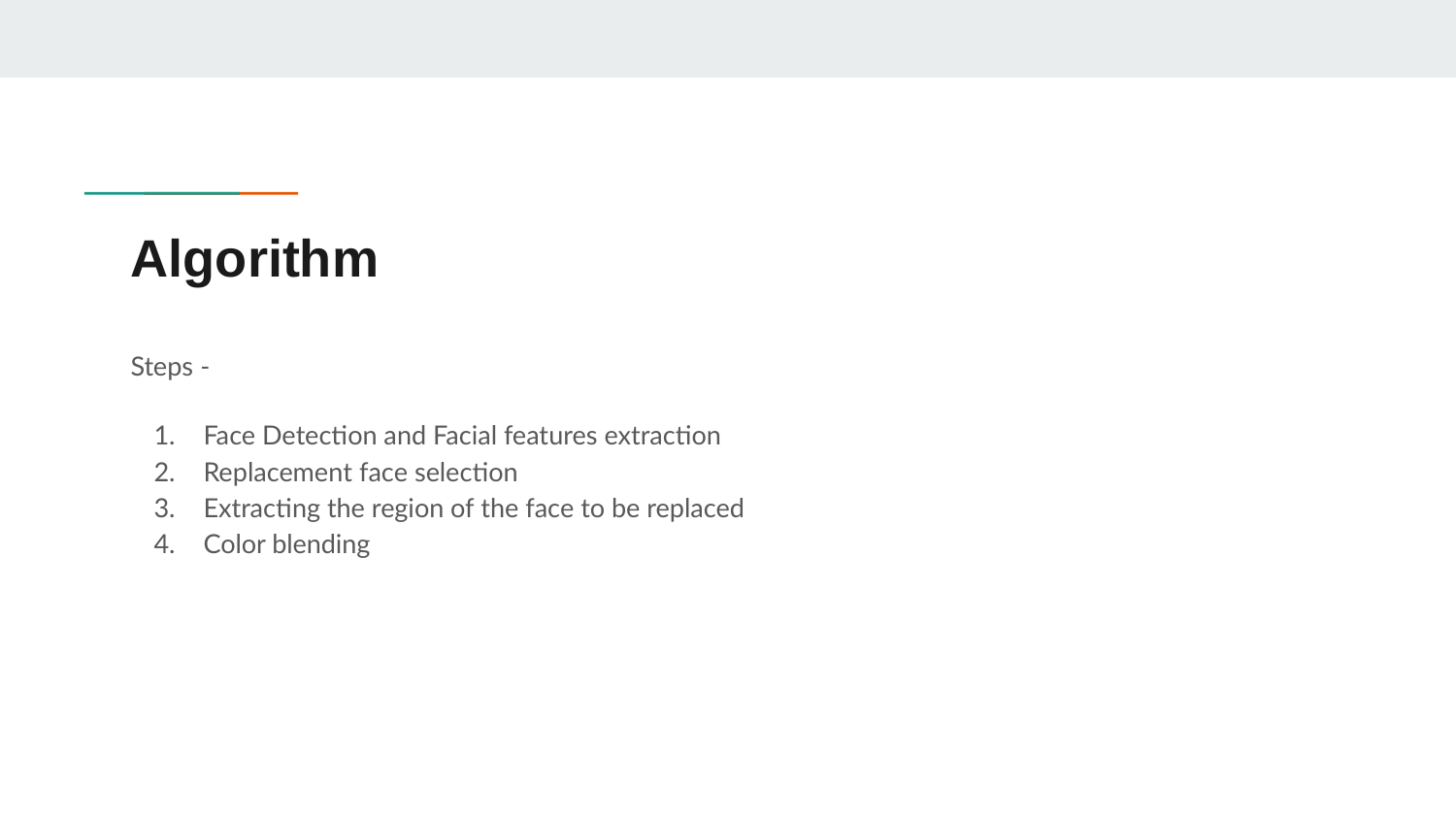

# Algorithm
Steps -
Face Detection and Facial features extraction
Replacement face selection
Extracting the region of the face to be replaced
Color blending